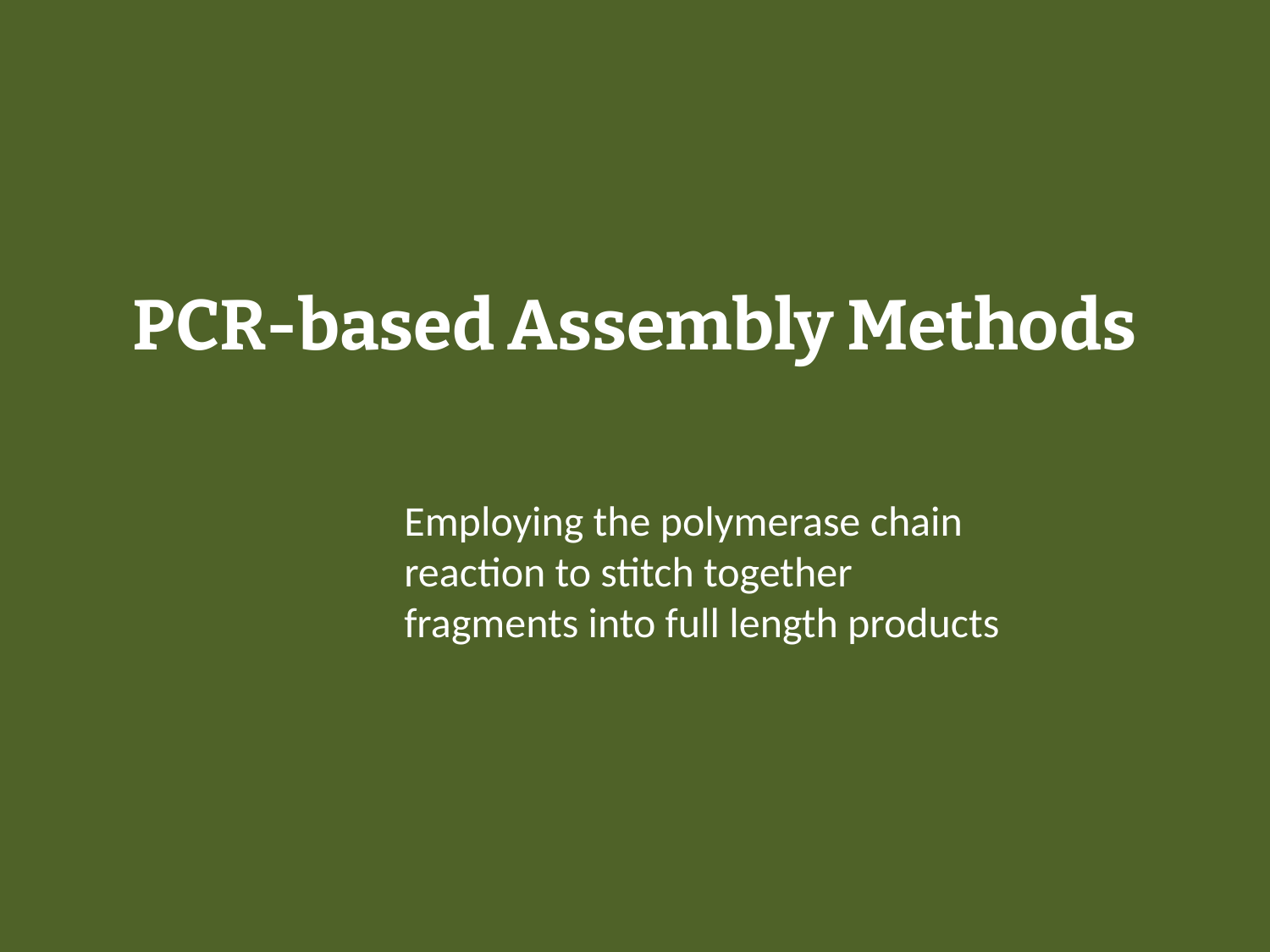

PCR-based Assembly Methods
Employing the polymerase chain reaction to stitch together fragments into full length products